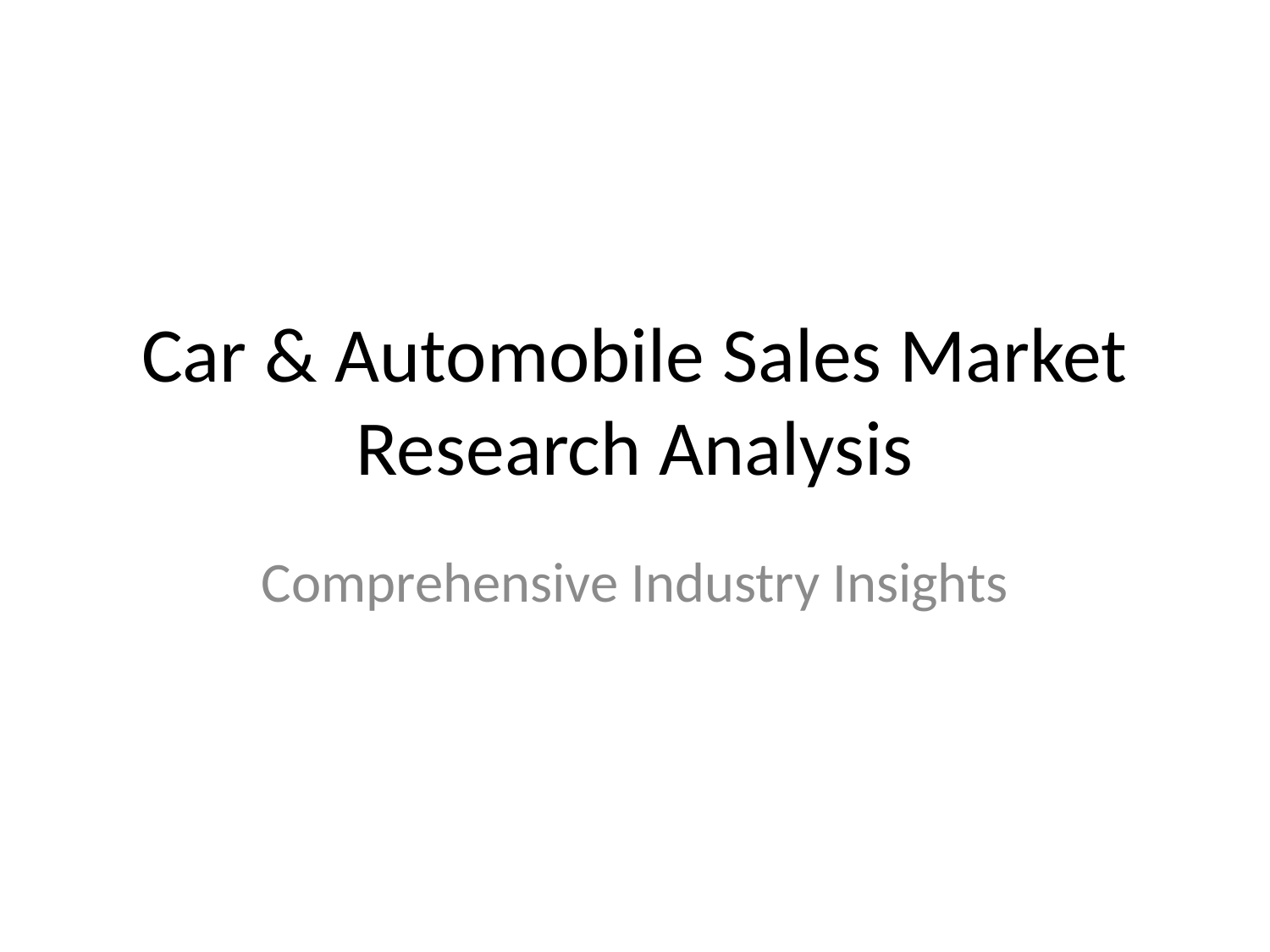

# Car & Automobile Sales Market Research Analysis
Comprehensive Industry Insights